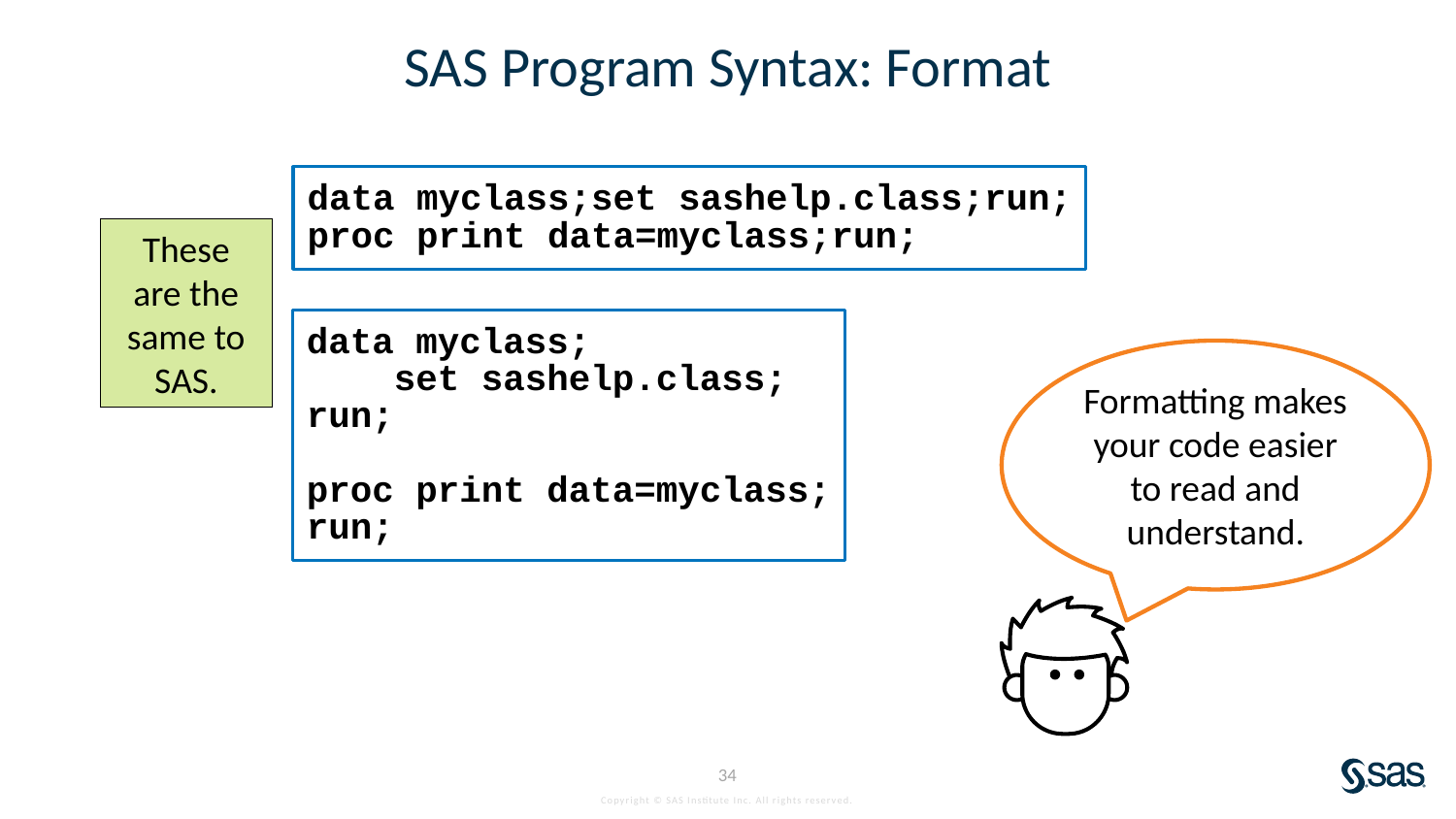

# SAS Program Syntax: Format
data myclass;set sashelp.class;run;
proc print data=myclass;run;
These are the same to SAS.
data myclass;
    set sashelp.class;
run;

proc print data=myclass;
run;
Formatting makes your code easier
to read and understand.